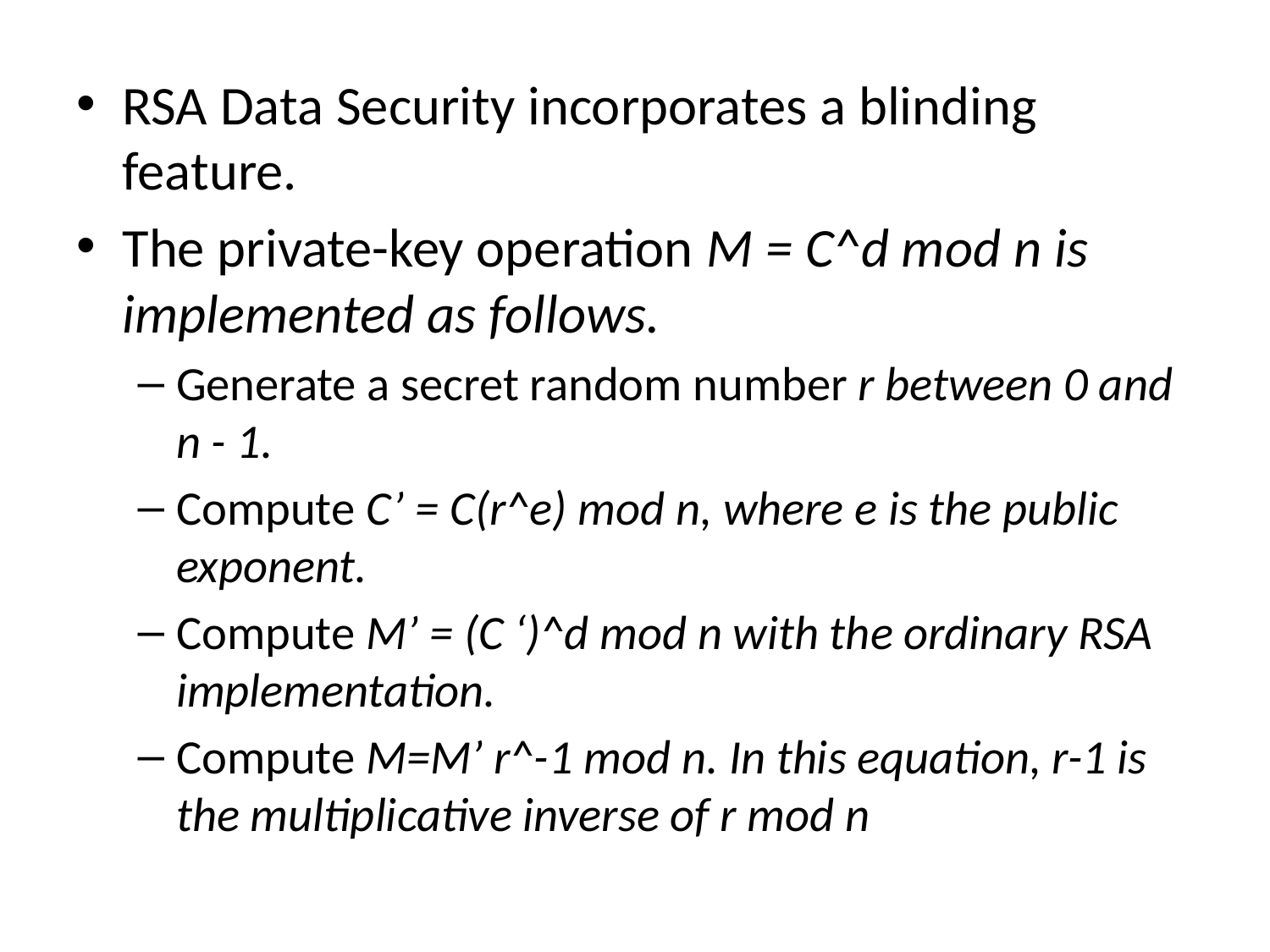

#
RSA Data Security incorporates a blinding feature.
The private-key operation M = C^d mod n is implemented as follows.
Generate a secret random number r between 0 and n - 1.
Compute C’ = C(r^e) mod n, where e is the public exponent.
Compute M’ = (C ‘)^d mod n with the ordinary RSA implementation.
Compute M=M’ r^-1 mod n. In this equation, r-1 is the multiplicative inverse of r mod n